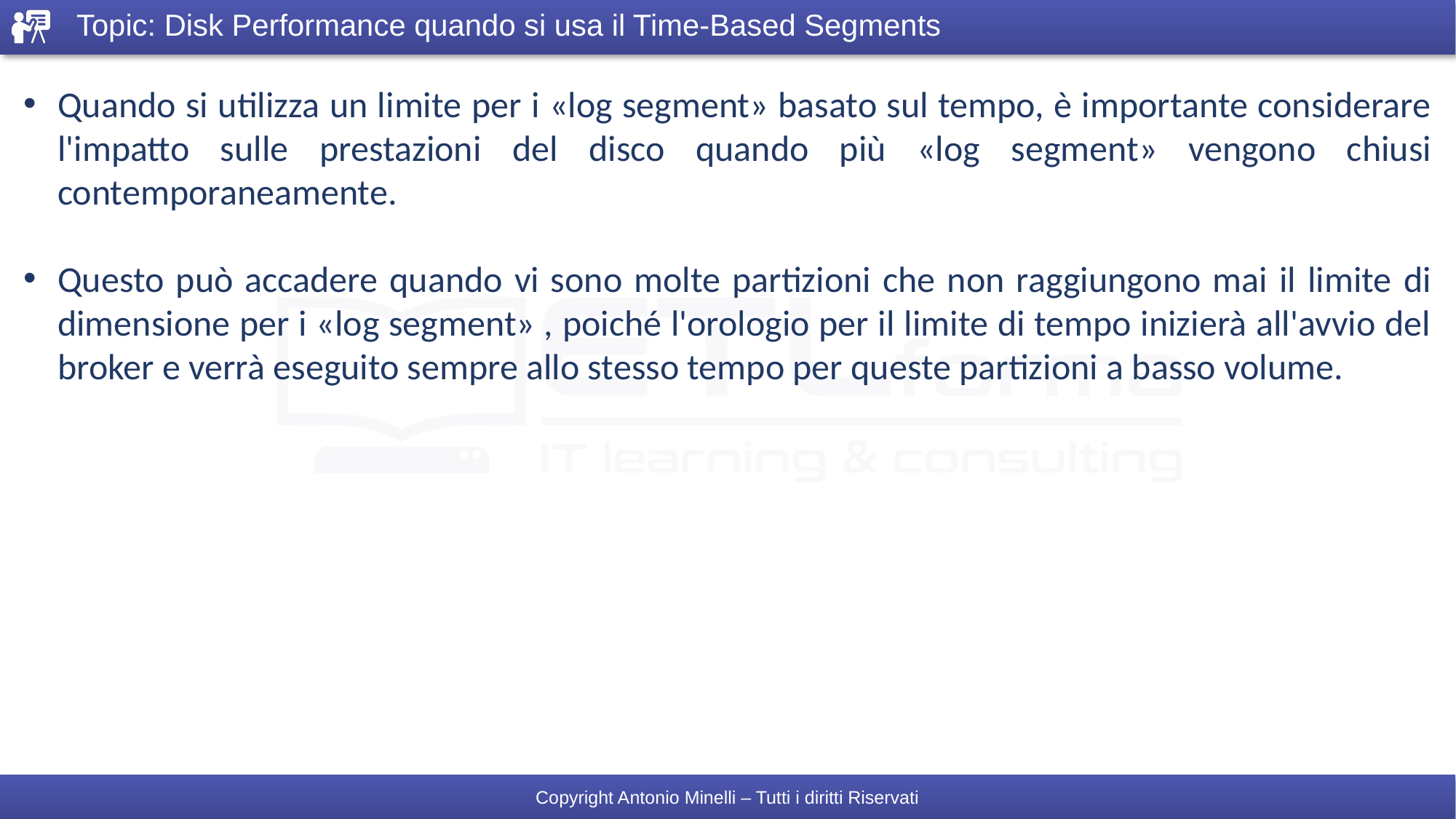

# Topic: Disk Performance quando si usa il Time-Based Segments
Quando si utilizza un limite per i «log segment» basato sul tempo, è importante considerare l'impatto sulle prestazioni del disco quando più «log segment» vengono chiusi contemporaneamente.

Questo può accadere quando vi sono molte partizioni che non raggiungono mai il limite di dimensione per i «log segment» , poiché l'orologio per il limite di tempo inizierà all'avvio del broker e verrà eseguito sempre allo stesso tempo per queste partizioni a basso volume.